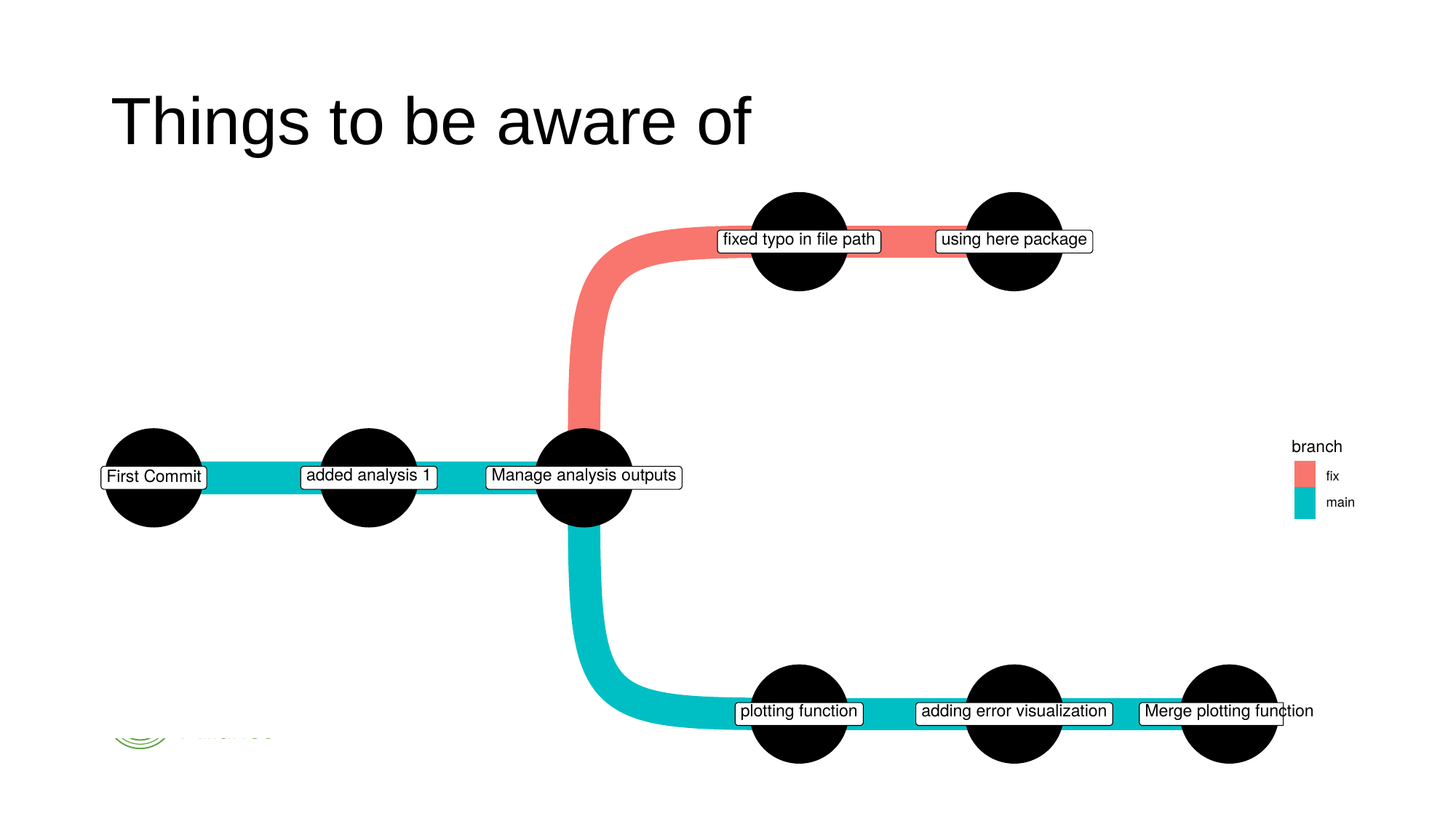

# Things to be aware of

fixed typo in file path
using here package

branch

Manage analysis outputs
added analysis 1
First Commit
fix

main

plotting function
Merge plotting function
adding error visualization